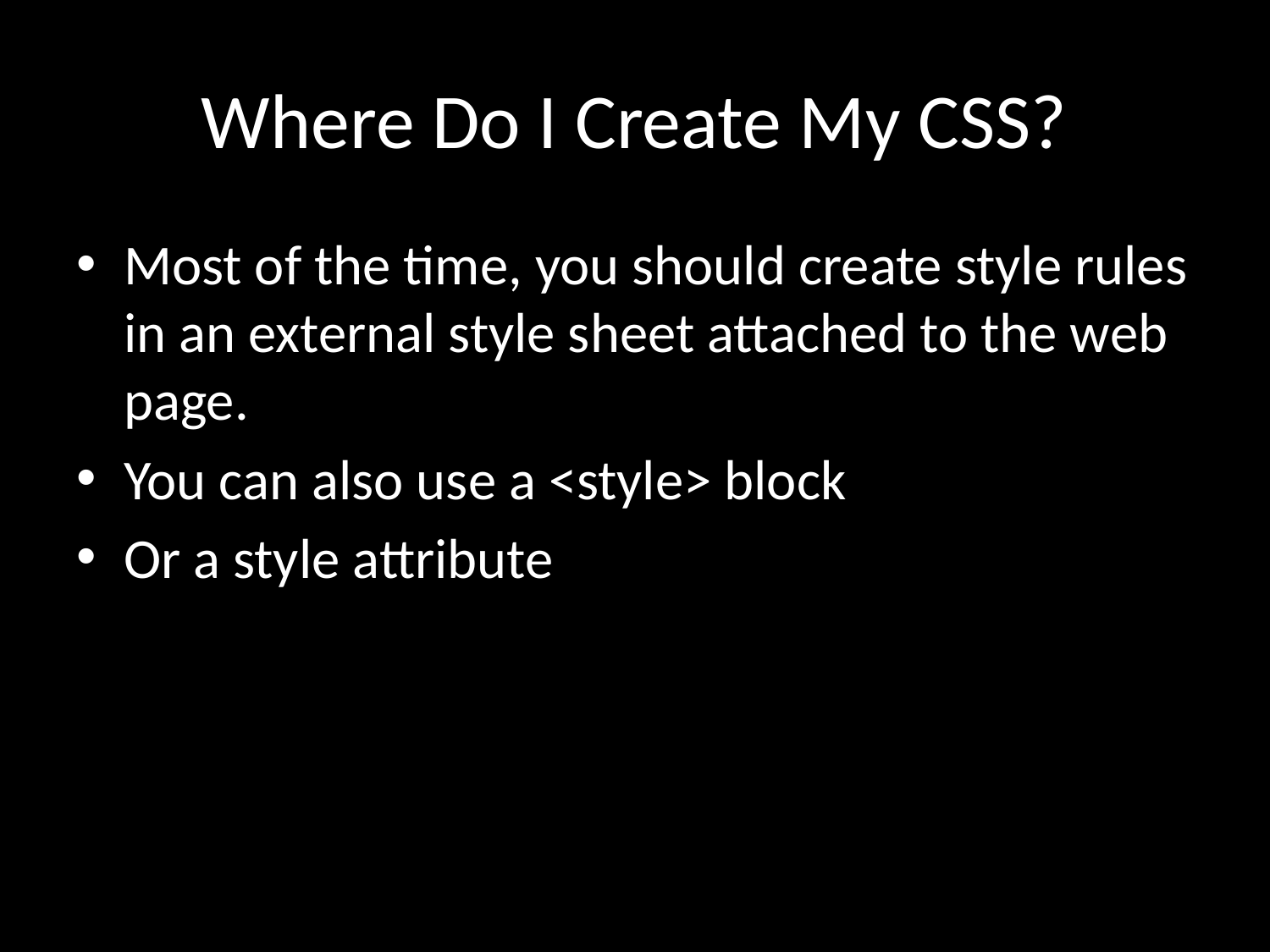

# Where Do I Create My CSS?
Most of the time, you should create style rules in an external style sheet attached to the web page.
You can also use a <style> block
Or a style attribute